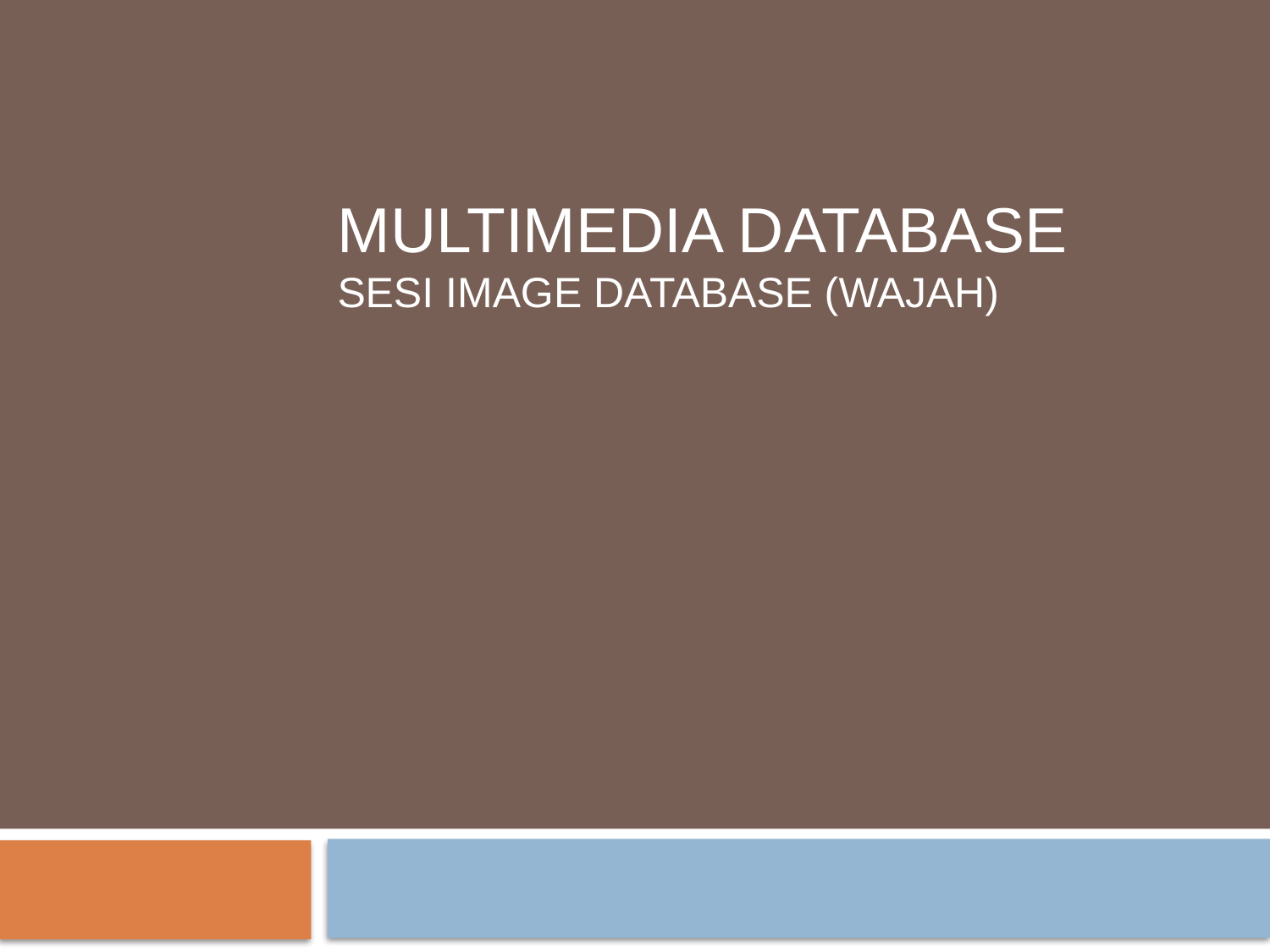

# MULTIMEDIA DATABASE SESI Image databasE (wajah)